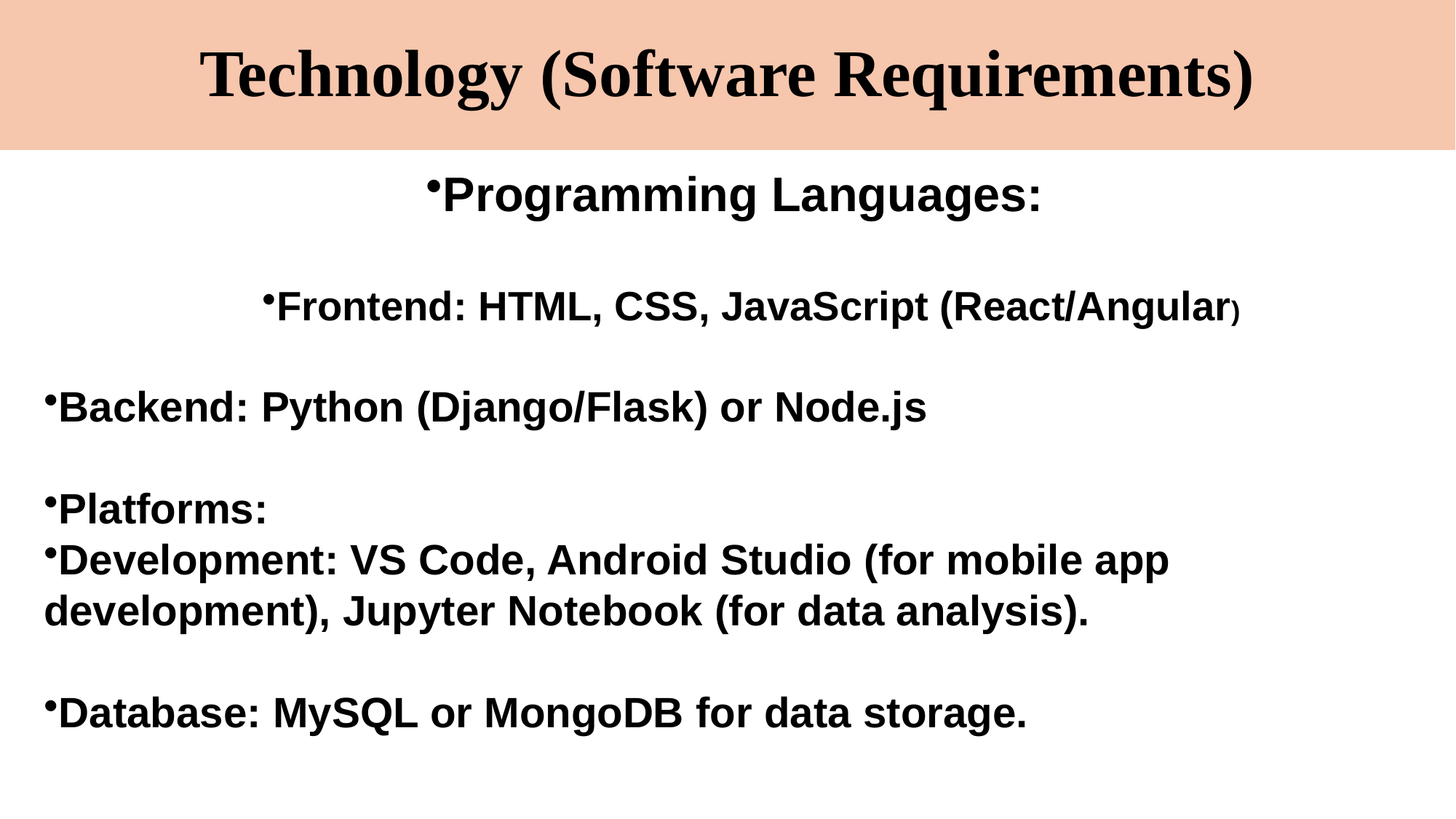

# Technology (Software Requirements)
Programming Languages:

Frontend: HTML, CSS, JavaScript (React/Angular)

Backend: Python (Django/Flask) or Node.js

Platforms:
Development: VS Code, Android Studio (for mobile app development), Jupyter Notebook (for data analysis).

Database: MySQL or MongoDB for data storage.